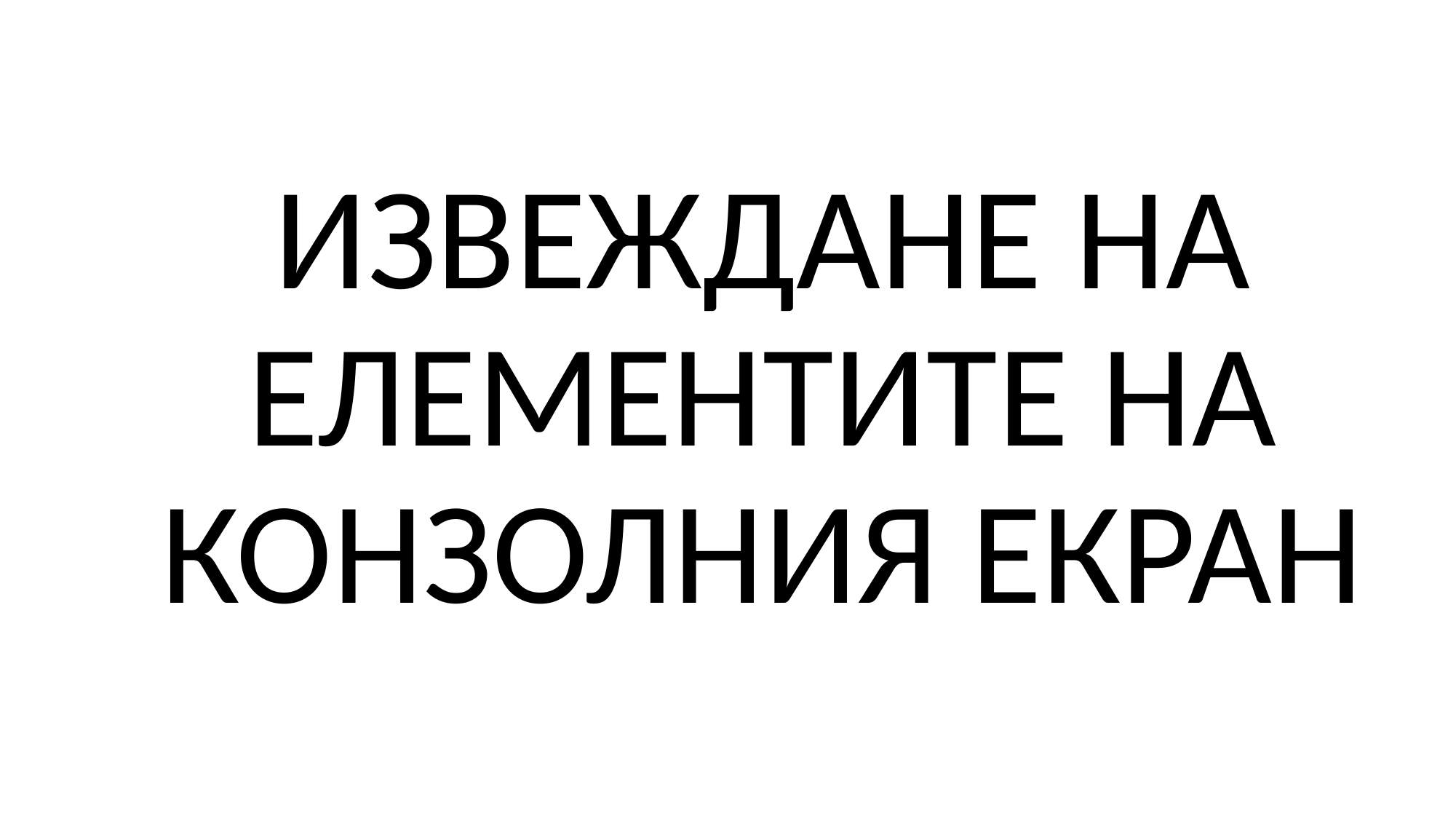

# ИЗВЕЖДАНЕ НА ЕЛЕМЕНТИТЕ НА КОНЗОЛНИЯ ЕКРАН